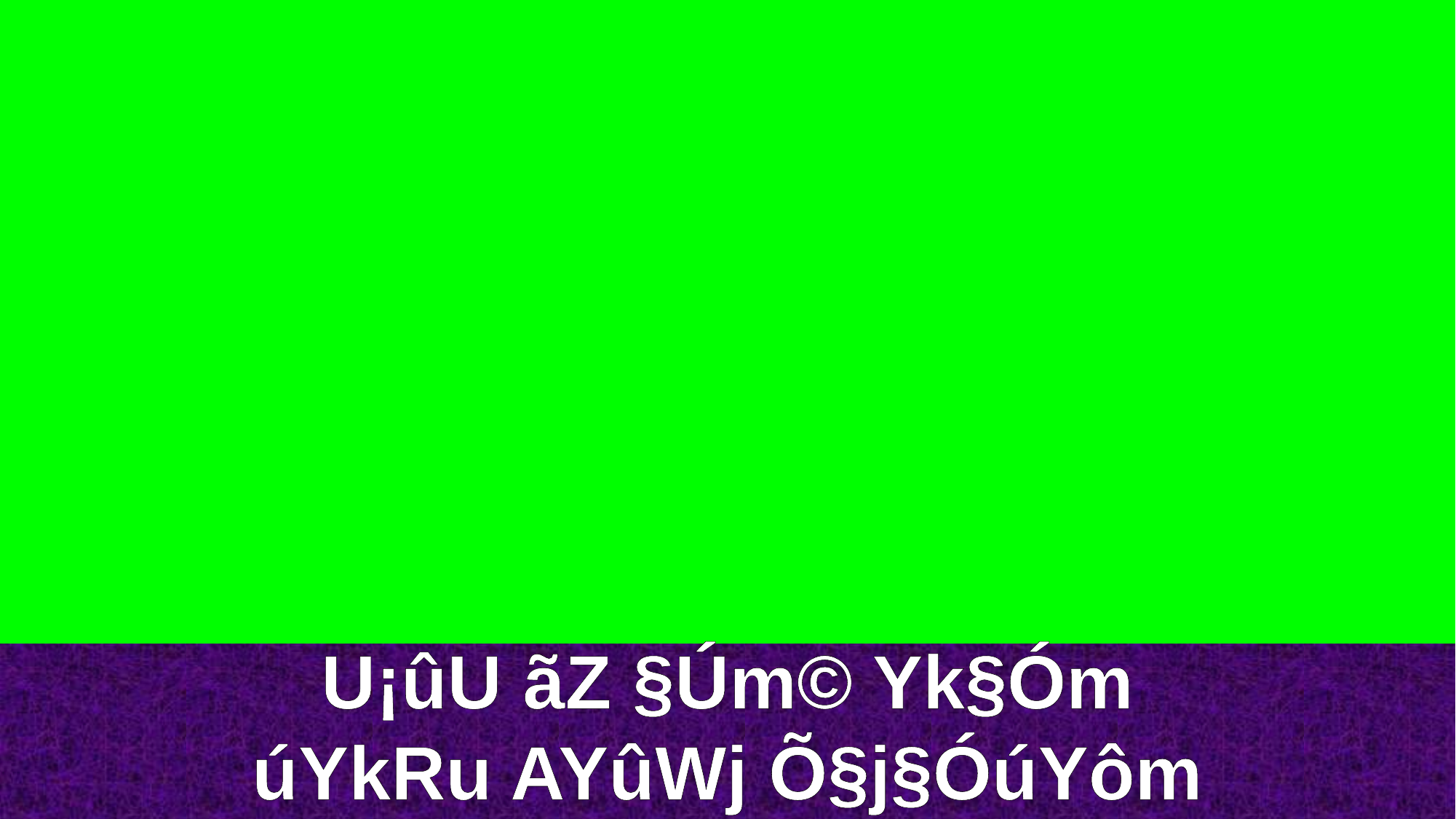

U¡ûU ãZ §Úm© Yk§Óm
úYkRu AYûWj Õ§j§ÓúYôm